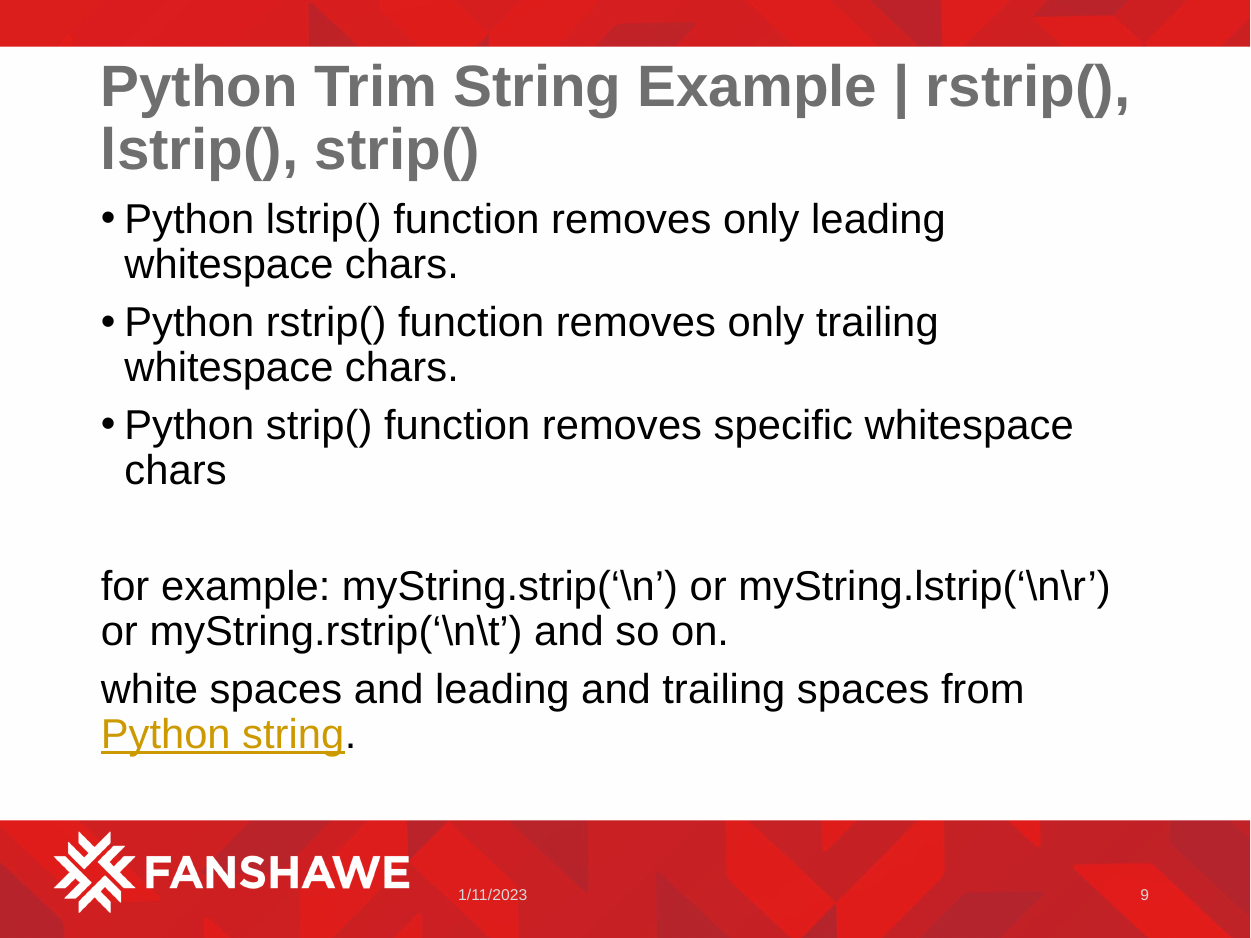

# Python Trim String Example | rstrip(), lstrip(), strip()
Python lstrip() function removes only leading whitespace chars.
Python rstrip() function removes only trailing whitespace chars.
Python strip() function removes specific whitespace chars

for example: myString.strip(‘\n’) or myString.lstrip(‘\n\r’) or myString.rstrip(‘\n\t’) and so on.
white spaces and leading and trailing spaces from Python string.
1/11/2023
9